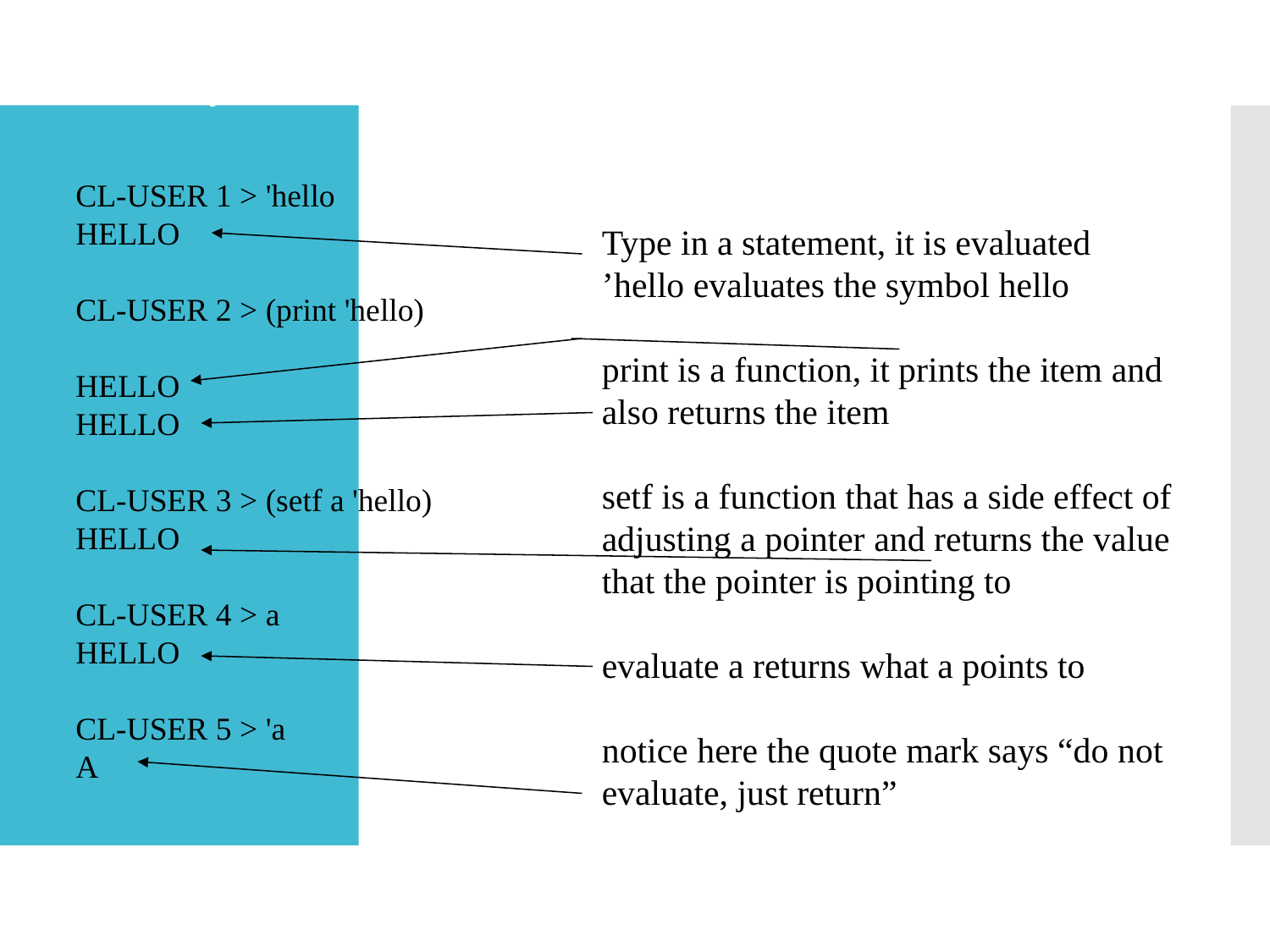

# Example Session with REPL
CL-USER 1 > 'hello
HELLO

CL-USER 2 > (print 'hello)

HELLO
HELLO

CL-USER 3 > (setf a 'hello)
HELLO

CL-USER 4 > a
HELLO

CL-USER 5 > 'a
A

Type in a statement, it is evaluated
’hello evaluates the symbol hello

print is a function, it prints the item and
also returns the item

setf is a function that has a side effect of
adjusting a pointer and returns the value
that the pointer is pointing to

evaluate a returns what a points to

notice here the quote mark says “do not
evaluate, just return”